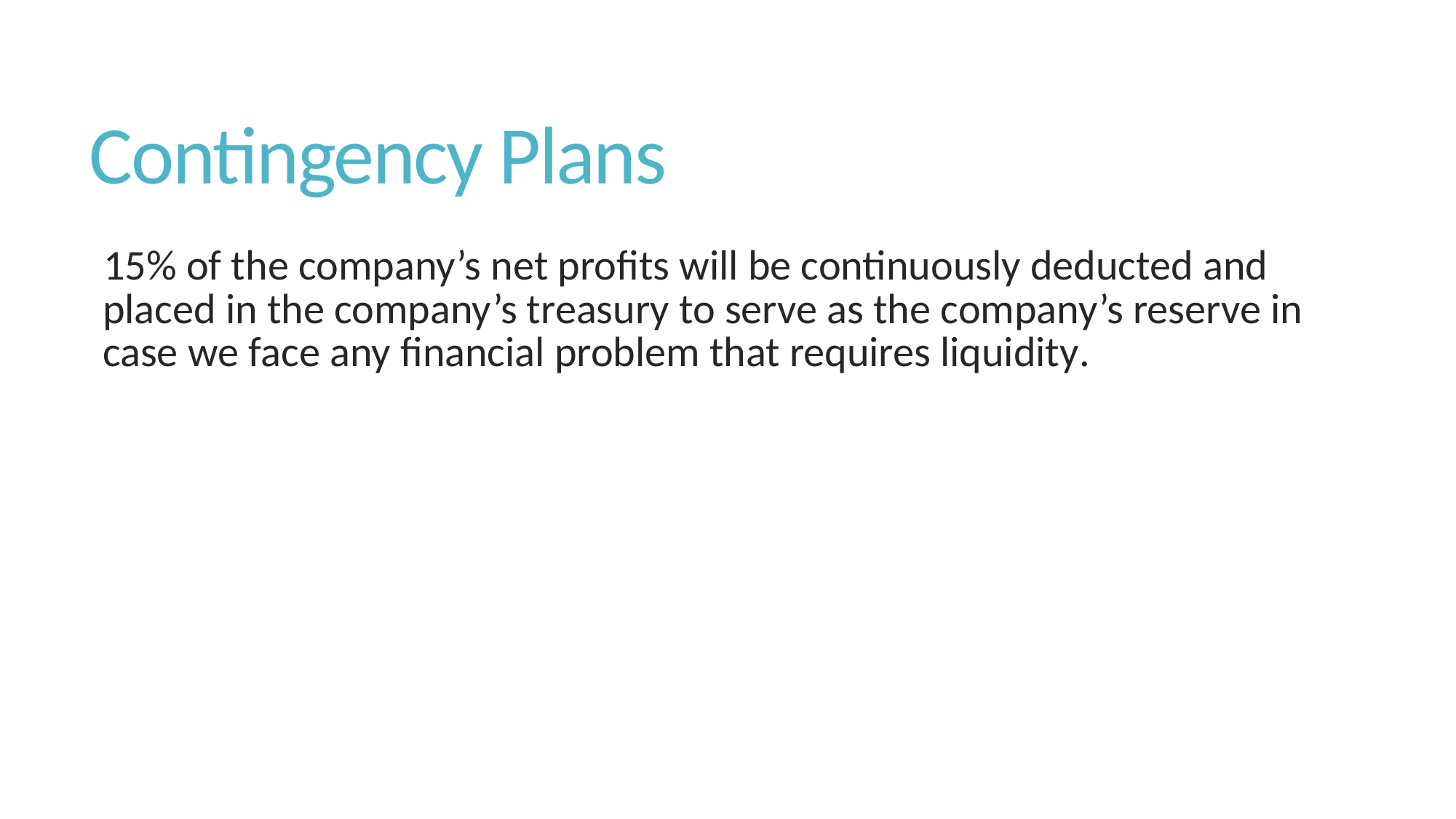

# Contingency Plans
15% of the company’s net profits will be continuously deducted and placed in the company’s treasury to serve as the company’s reserve in case we face any financial problem that requires liquidity.